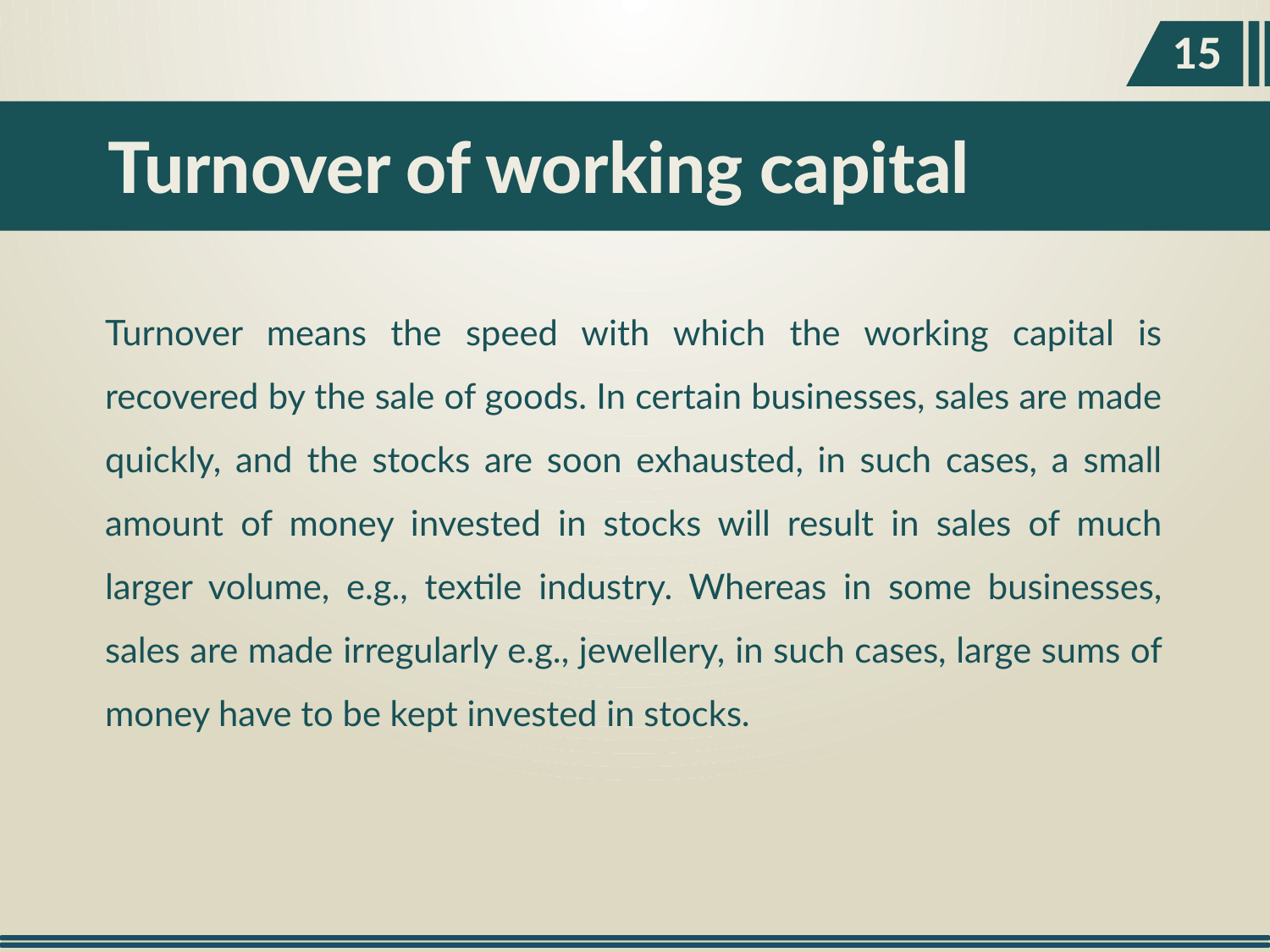

15
Turnover of working capital
Turnover means the speed with which the working capital is recovered by the sale of goods. In certain businesses, sales are made quickly, and the stocks are soon exhausted, in such cases, a small amount of money invested in stocks will result in sales of much larger volume, e.g., textile industry. Whereas in some businesses, sales are made irregularly e.g., jewellery, in such cases, large sums of money have to be kept invested in stocks.